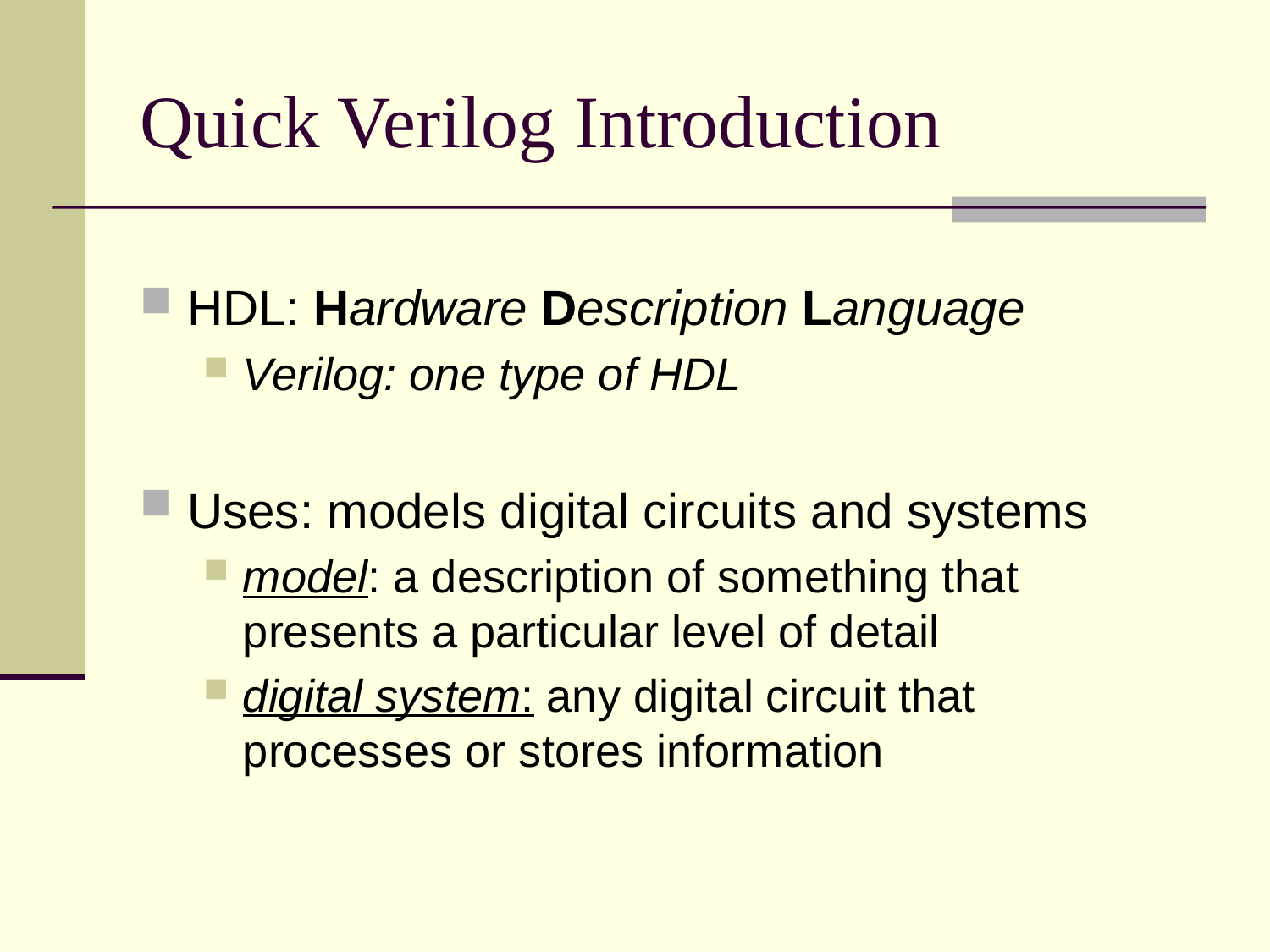

# Quick Verilog Introduction
HDL: Hardware Description Language
Verilog: one type of HDL

Uses: models digital circuits and systems
model: a description of something that presents a particular level of detail
digital system: any digital circuit that processes or stores information